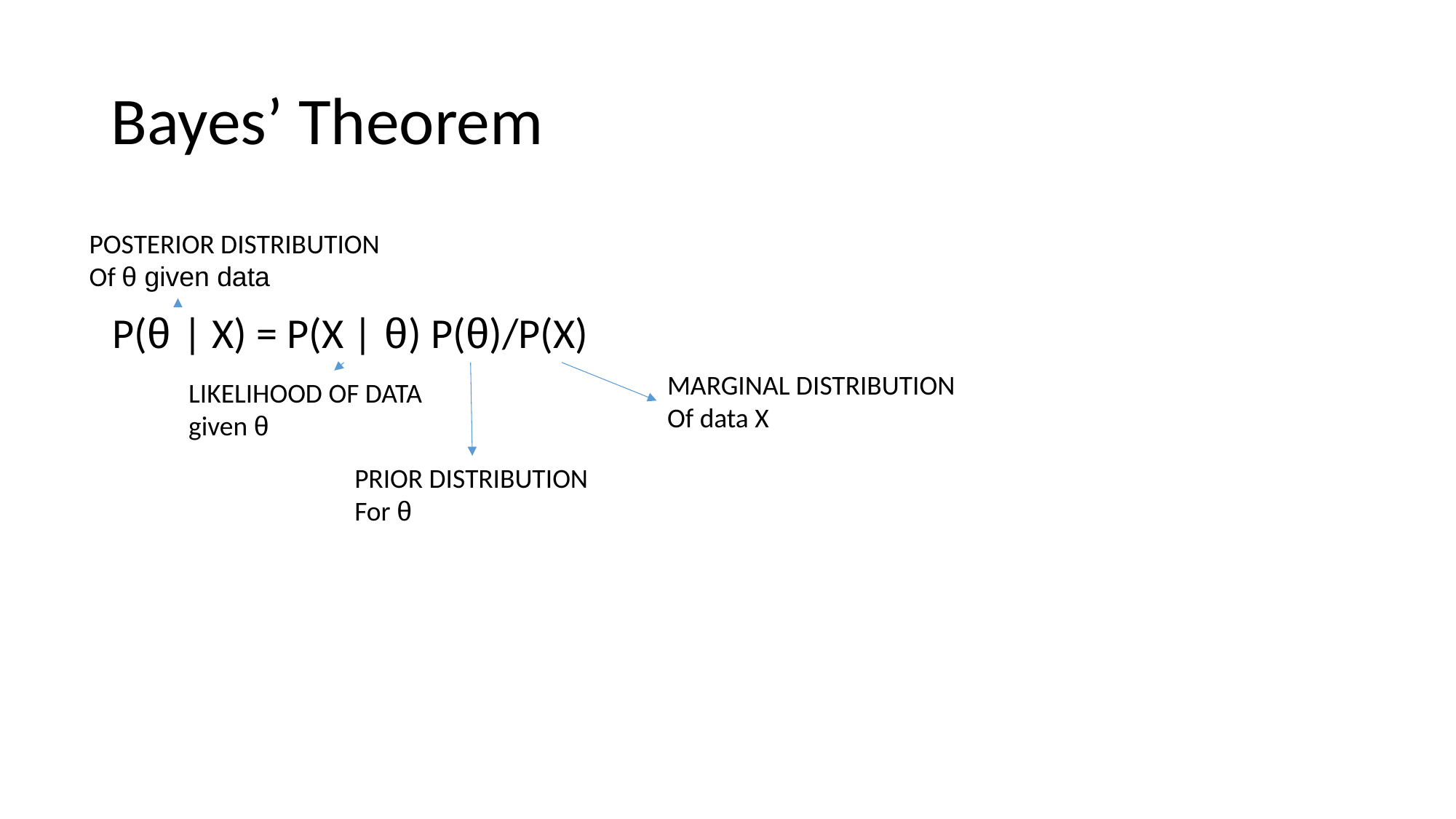

# Bayes’ Theorem
POSTERIOR DISTRIBUTION
Of θ given data
P(θ | X) = P(X | θ) P(θ)/P(X)

MARGINAL DISTRIBUTION
Of data X
LIKELIHOOD OF DATA given θ
PRIOR DISTRIBUTION
For θ